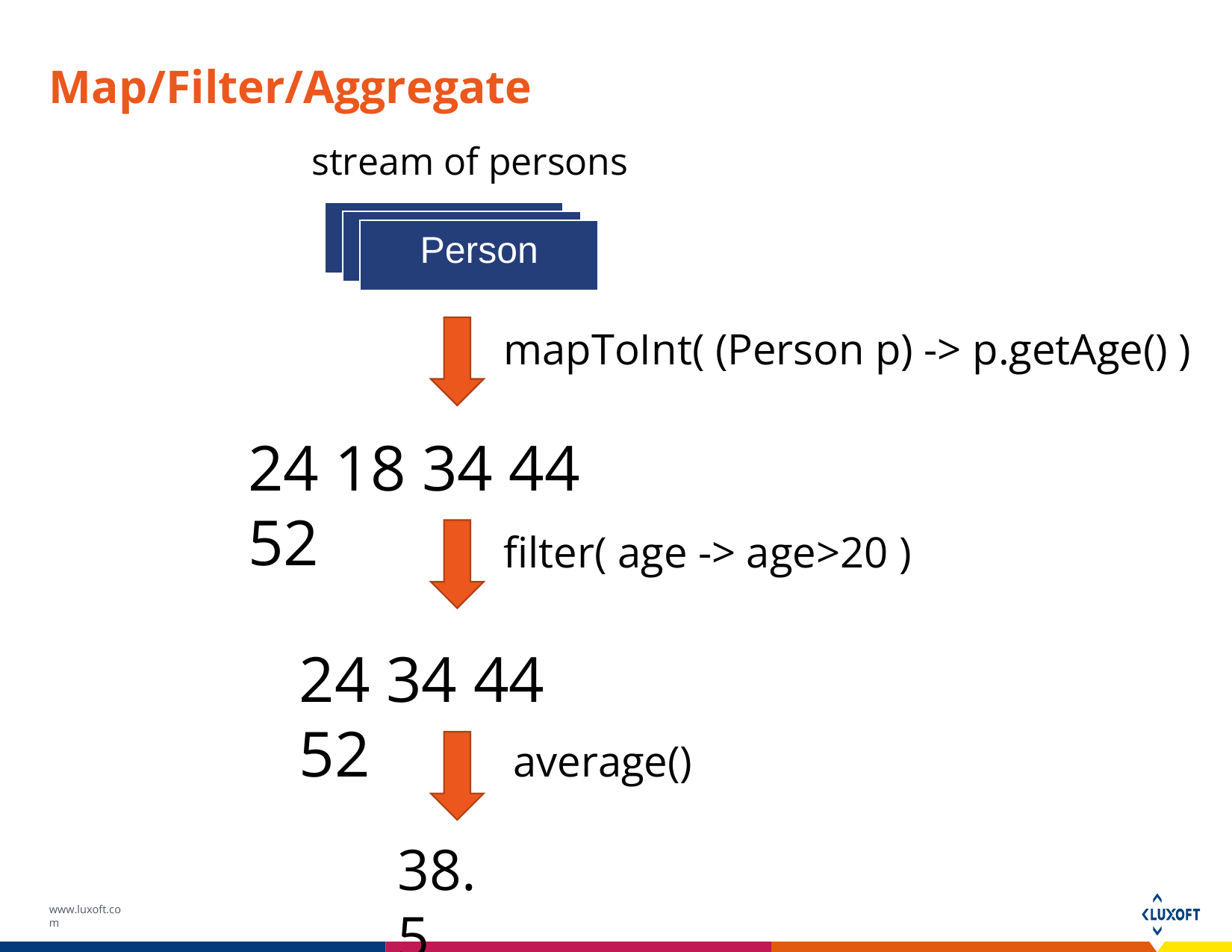

# Map/Filter/Aggregate
stream of persons
Person
Person
Person
mapToInt( (Person p) -> p.getAge() )

24 18 34 44 52

filter( age -> age>20 )
24 34 44 52
average()

38.5